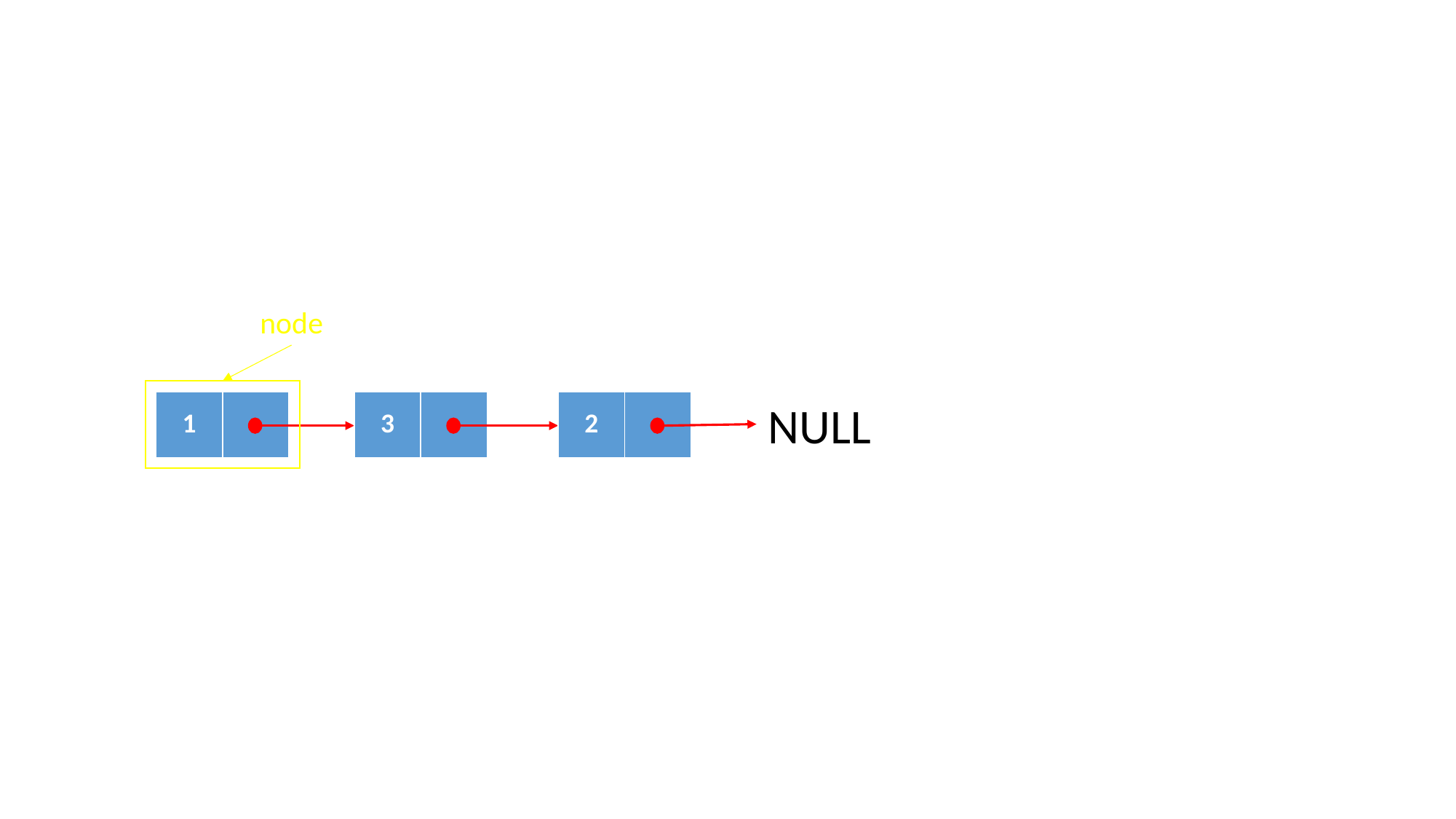

node

NULL
| 2 |  |
| --- | --- |
| 3 |  |
| --- | --- |
| 1 |  |
| --- | --- |